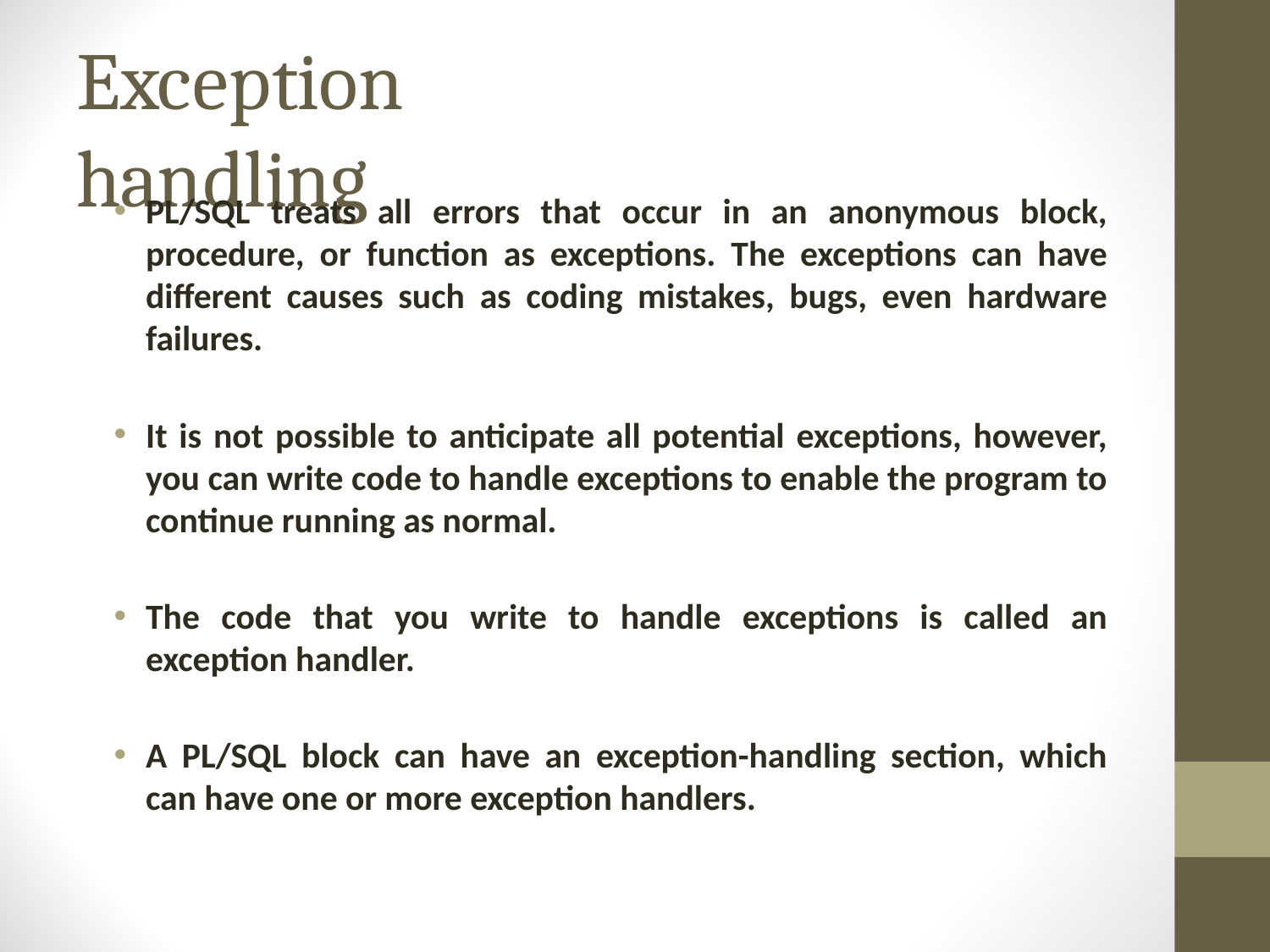

# Exception handling
PL/SQL treats all errors that occur in an anonymous block, procedure, or function as exceptions. The exceptions can have different causes such as coding mistakes, bugs, even hardware failures.

It is not possible to anticipate all potential exceptions, however, you can write code to handle exceptions to enable the program to continue running as normal.

The code that you write to handle exceptions is called an exception handler.

A PL/SQL block can have an exception-handling section, which can have one or more exception handlers.